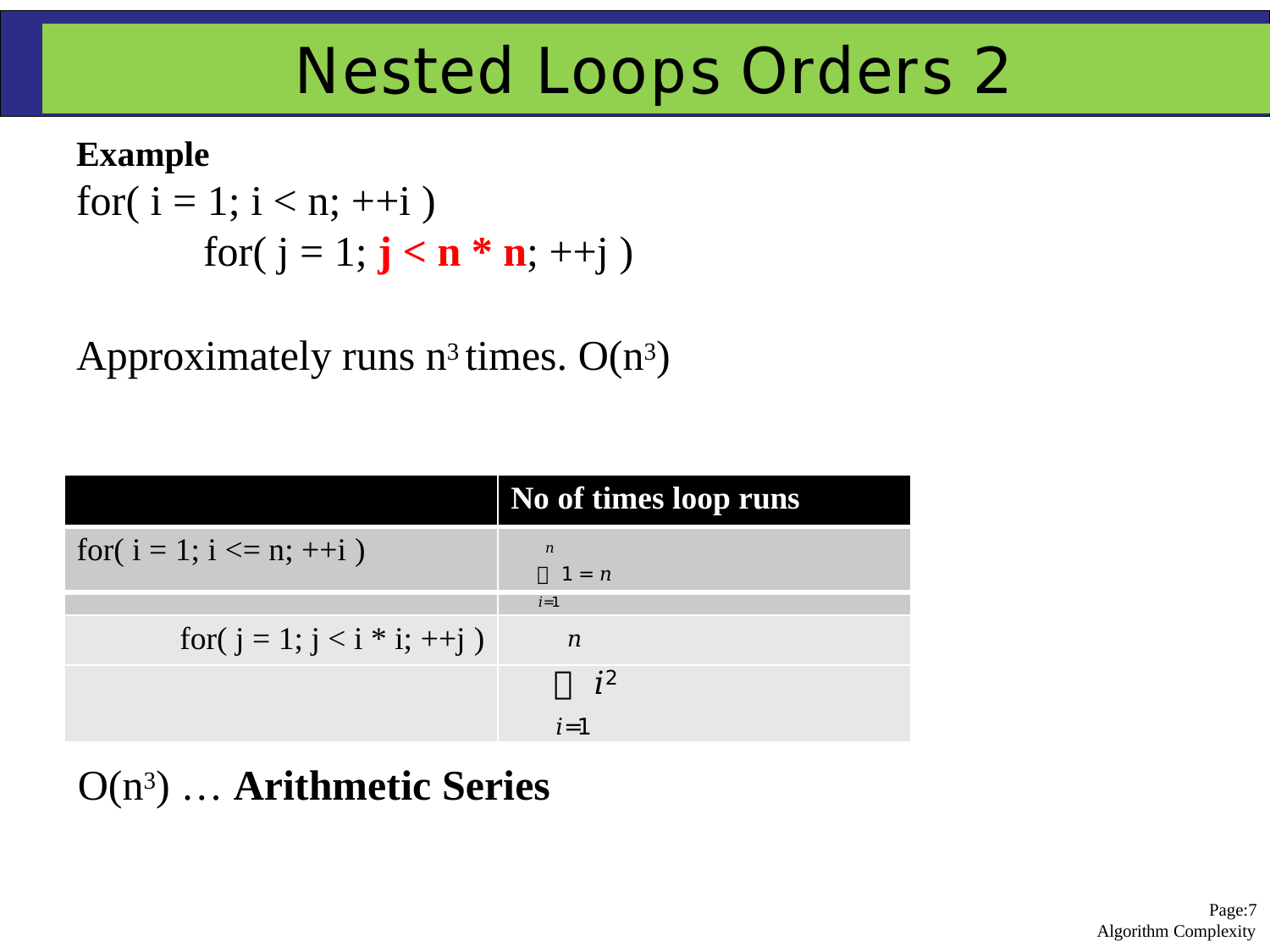

Some Examples 2

# Nested Loops Orders 2
Example
for( i = 1; i < n; ++i )
for( j = 1; j < n * n; ++j )

Approximately runs n3 times. O(n3)
|  | No of times loop runs |
| --- | --- |
| for( i = 1; i <= n; ++i ) | 𝑛 ෍ 1 = 𝑛 |
|  | 𝑖=1 |
| for( j = 1; j < i \* i; ++j ) | 𝑛 |
|  | ෍ 𝑖2 |
|  | 𝑖=1 |
O(n3) … Arithmetic Series
Page:7 Algorithm Complexity